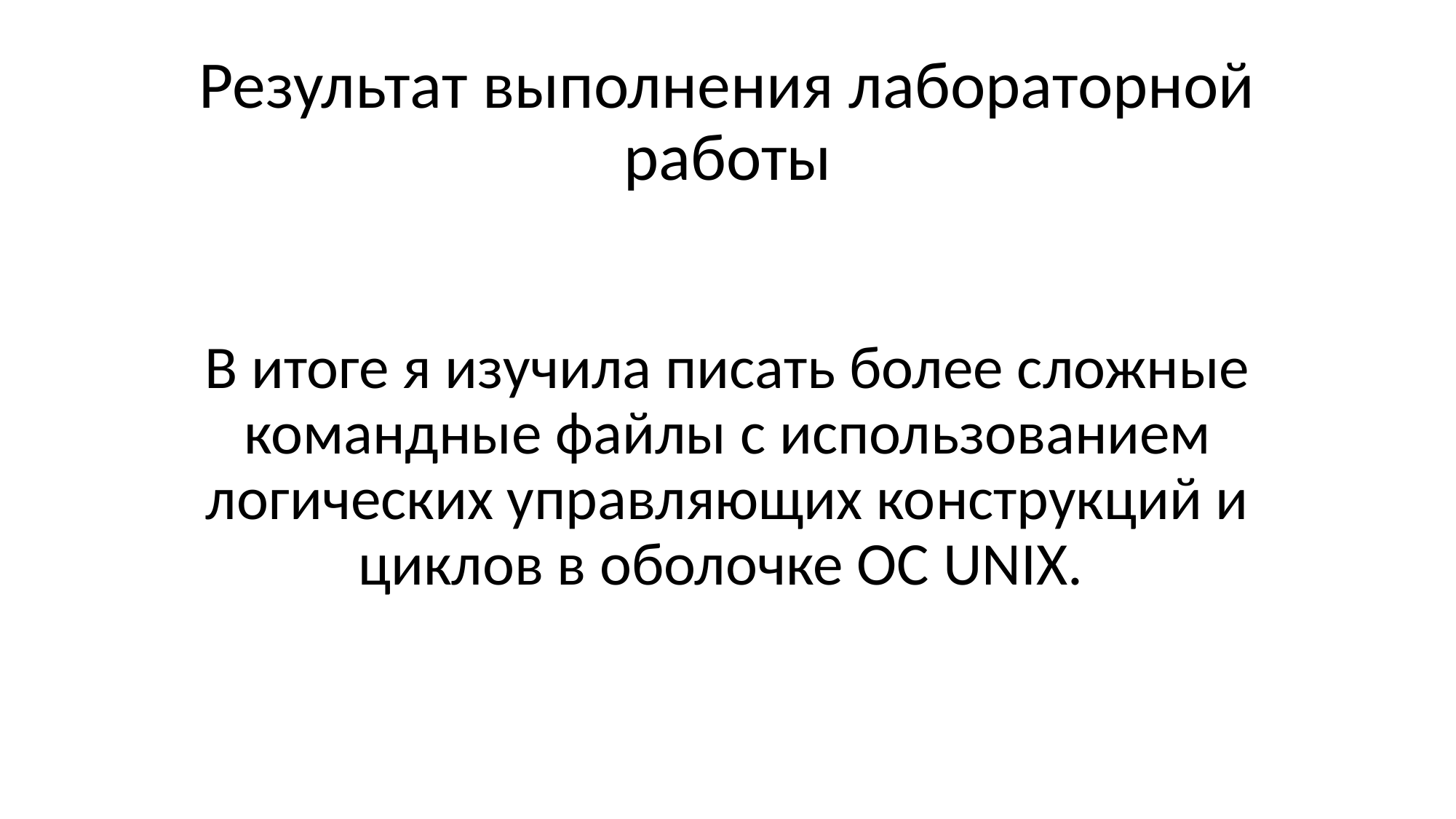

# Результат выполнения лабораторной работы
В итоге я изучила писать более сложные командные файлы с использованием логических управляющих конструкций и циклов в оболочке ОС UNIX.